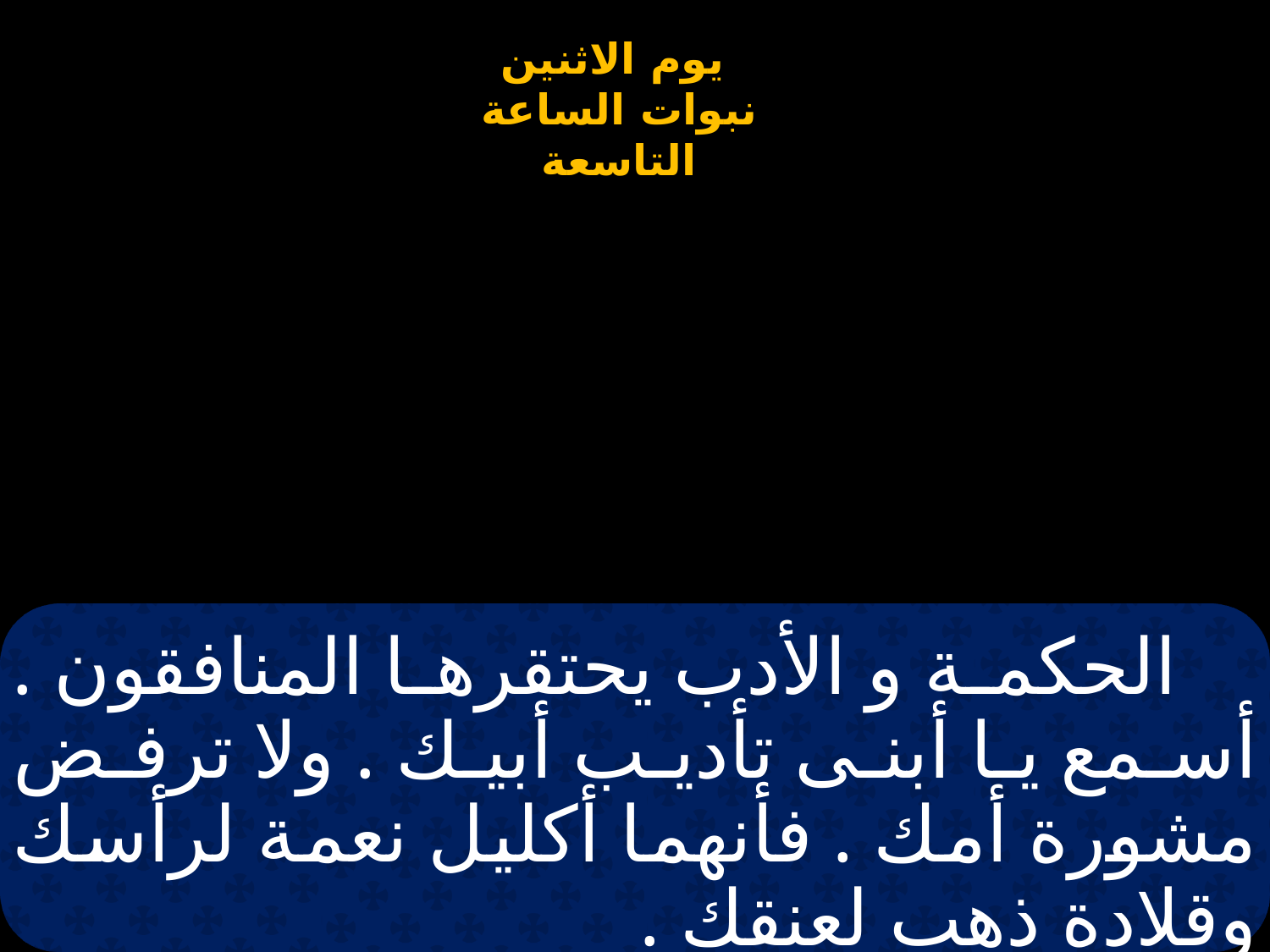

# الحكمة و الأدب يحتقرها المنافقون . أسمع يا أبنى تأديب أبيك . ولا ترفض مشورة أمك . فأنهما أكليل نعمة لرأسك وقلادة ذهب لعنقك .